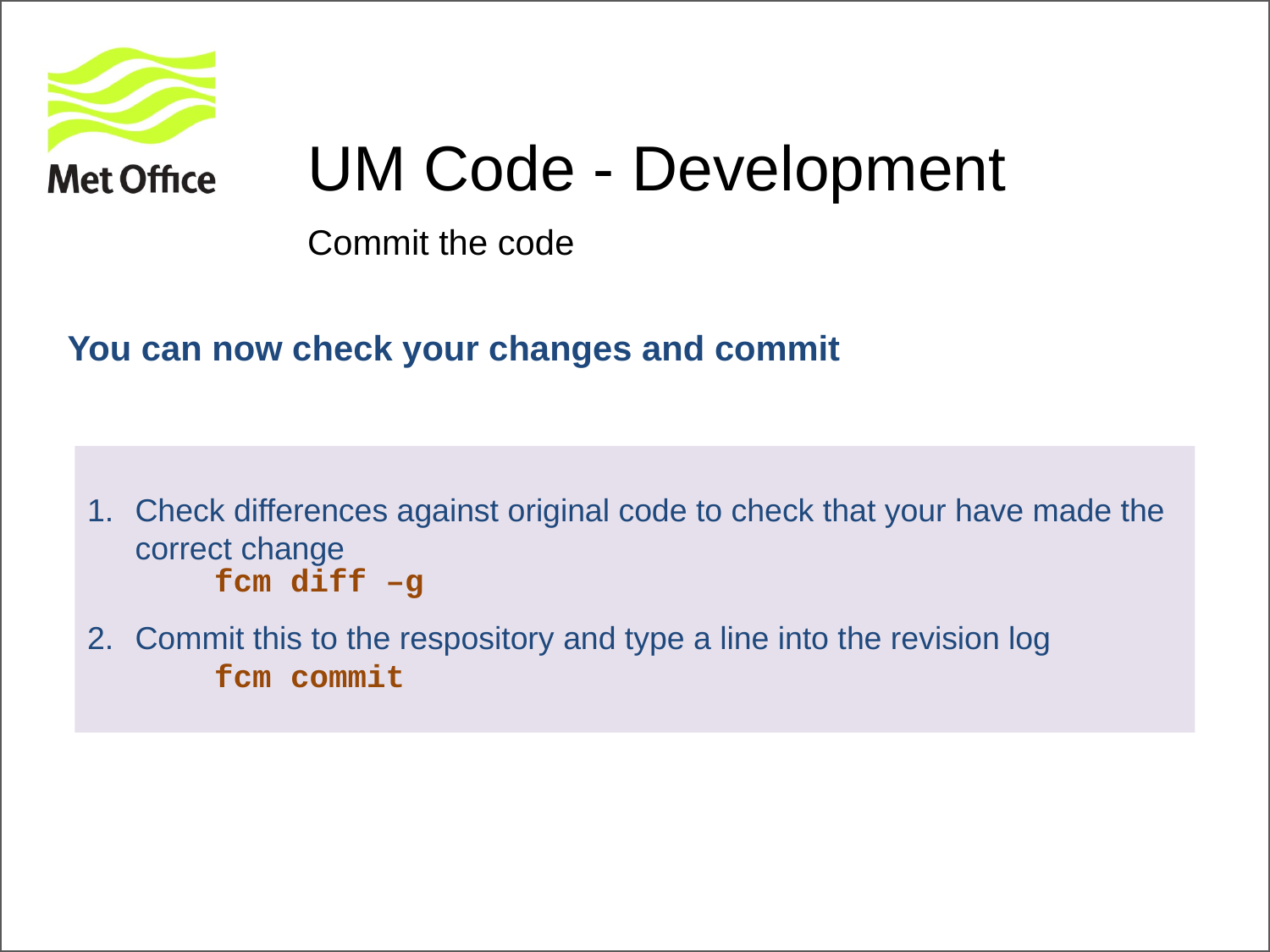

# UM Code - Development
Commit the code

You can now check your changes and commit

Check differences against original code to check that your have made the correct change
fcm diff –g
Commit this to the respository and type a line into the revision log
fcm commit